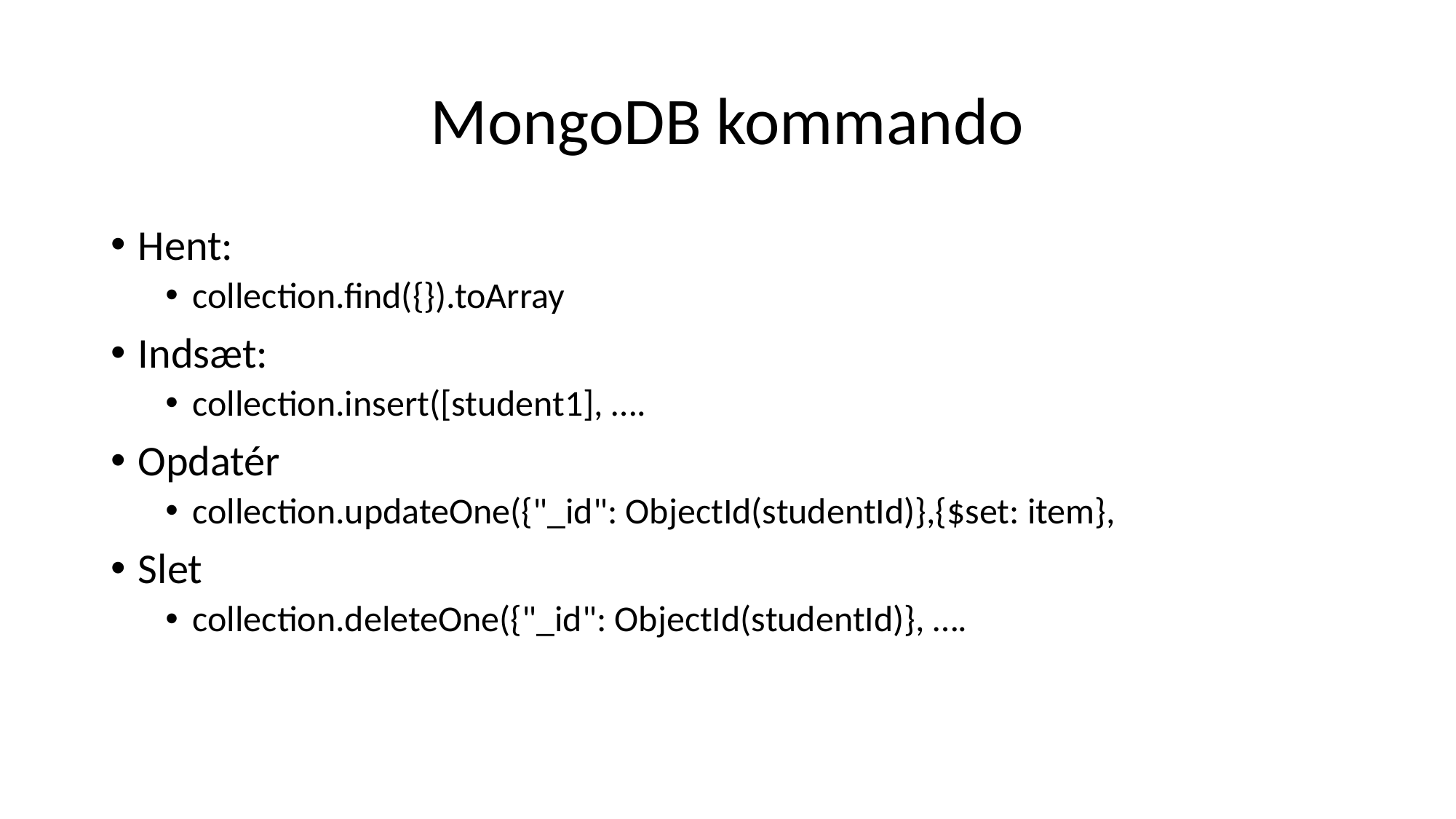

# MongoDB kommando
Hent:
collection.find({}).toArray
Indsæt:
collection.insert([student1], ….
Opdatér
collection.updateOne({"_id": ObjectId(studentId)},{$set: item},
Slet
collection.deleteOne({"_id": ObjectId(studentId)}, ….